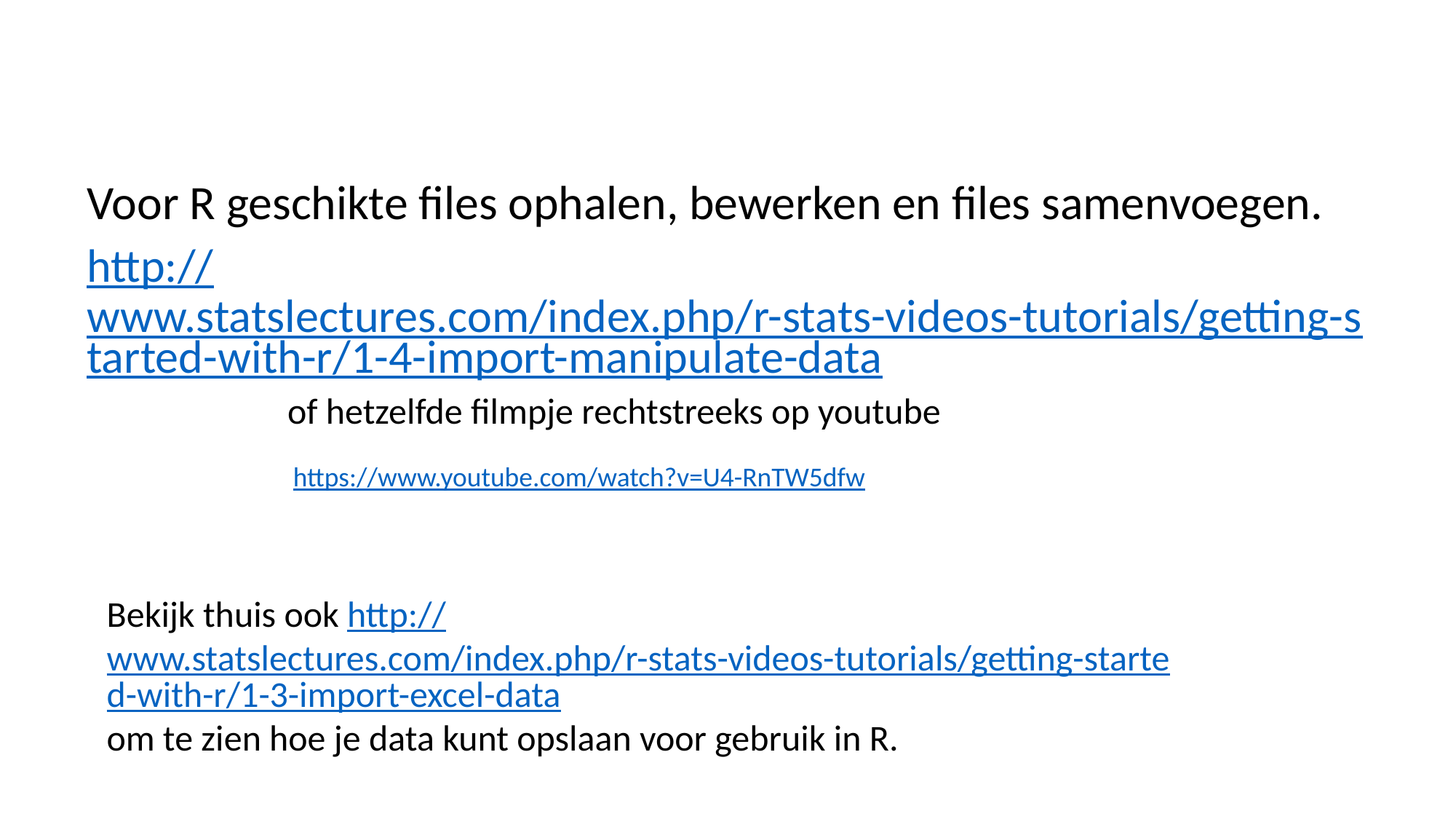

Voor R geschikte files ophalen, bewerken en files samenvoegen.
http://www.statslectures.com/index.php/r-stats-videos-tutorials/getting-started-with-r/1-4-import-manipulate-data

 of hetzelfde filmpje rechtstreeks op youtube
https://www.youtube.com/watch?v=U4-RnTW5dfw

Bekijk thuis ook http://www.statslectures.com/index.php/r-stats-videos-tutorials/getting-started-with-r/1-3-import-excel-data
om te zien hoe je data kunt opslaan voor gebruik in R.